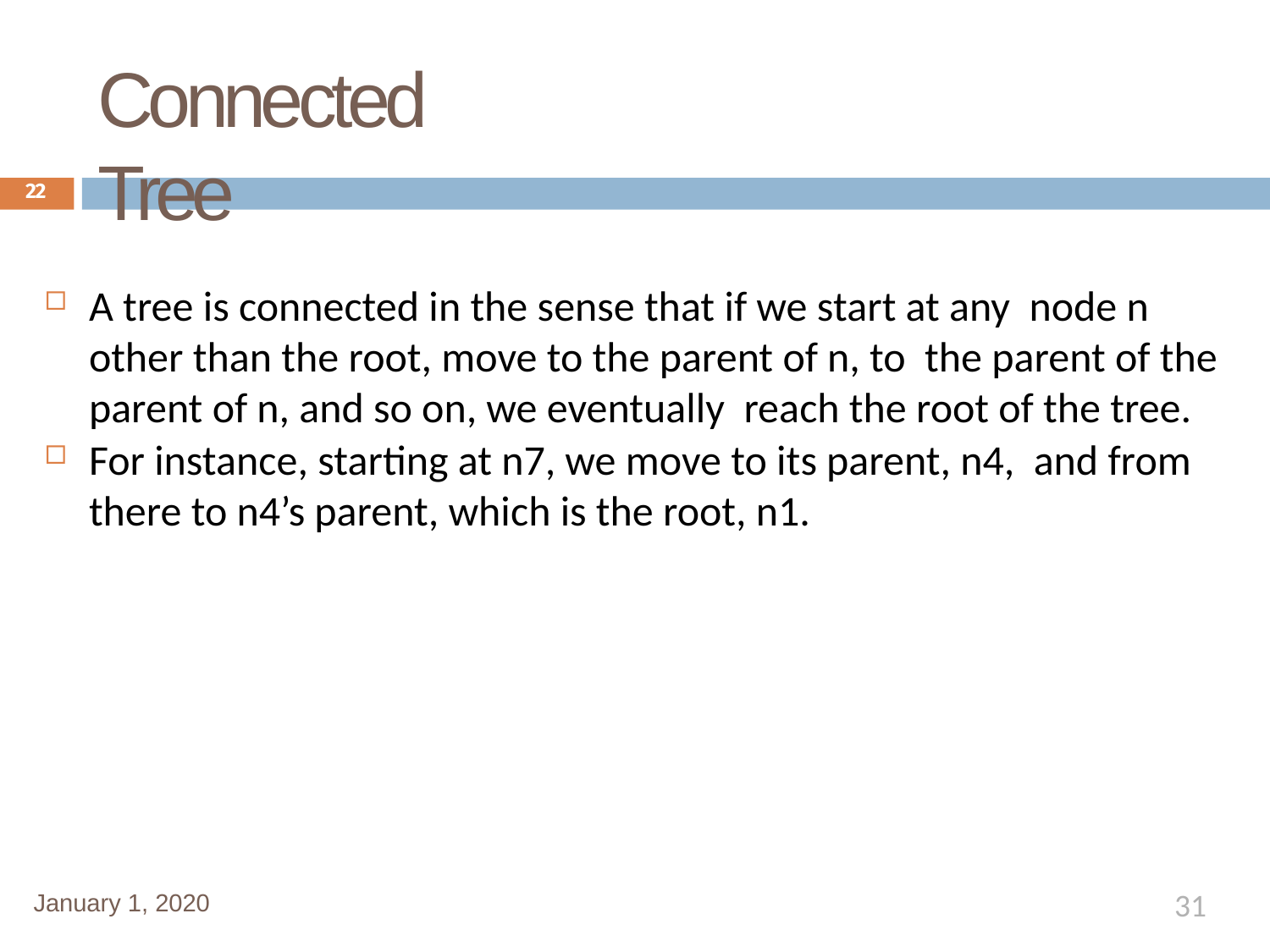

# Connected Tree
22
A tree is connected in the sense that if we start at any  node n other than the root, move to the parent of n, to  the parent of the parent of n, and so on, we eventually  reach the root of the tree.
For instance, starting at n7, we move to its parent, n4,  and from there to n4’s parent, which is the root, n1.
31
January 1, 2020